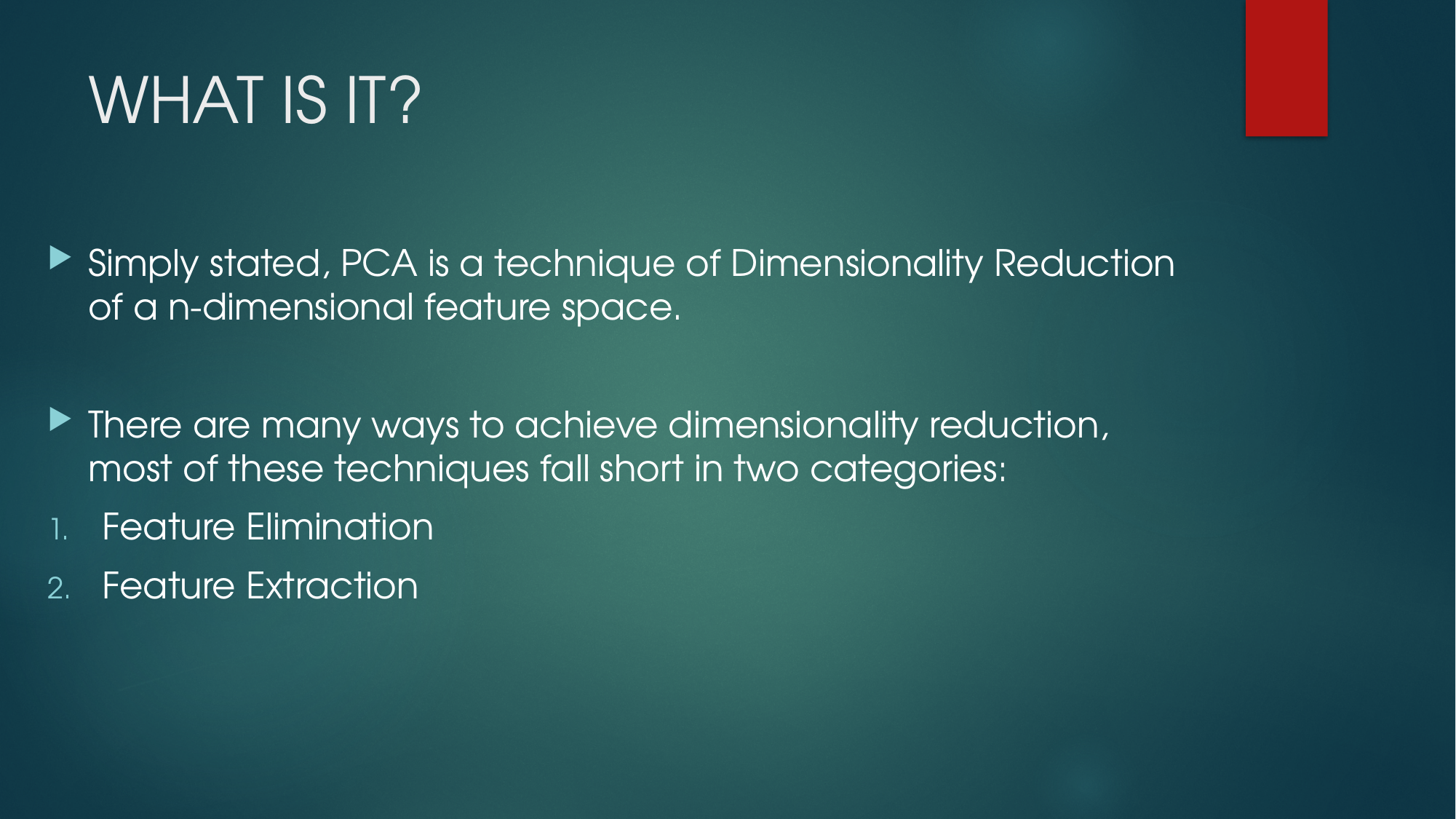

# WHAT IS IT?
Simply stated, PCA is a technique of Dimensionality Reduction of a n-dimensional feature space.

There are many ways to achieve dimensionality reduction, most of these techniques fall short in two categories:
Feature Elimination
Feature Extraction